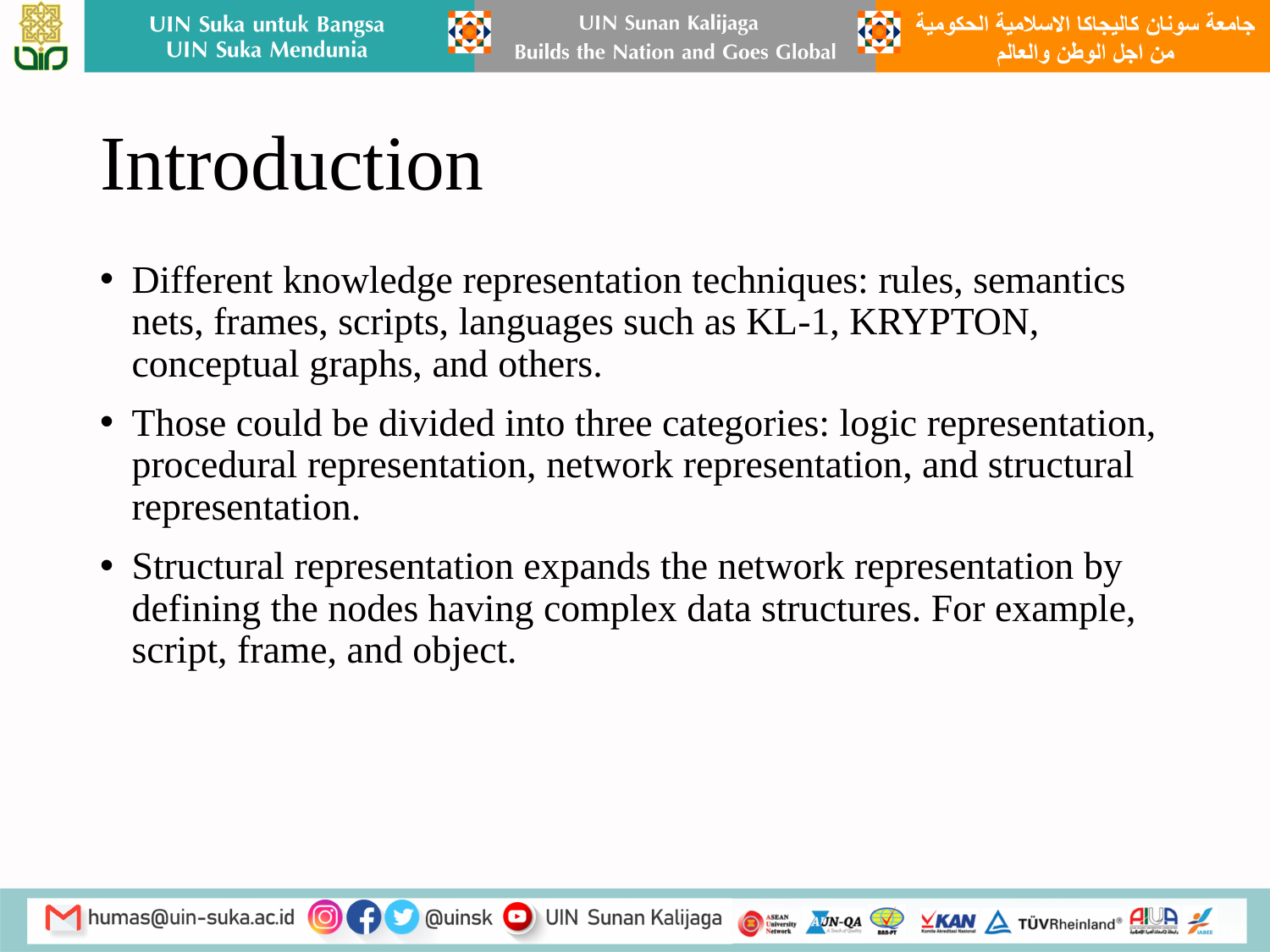

# Introduction
Different knowledge representation techniques: rules, semantics nets, frames, scripts, languages such as KL-1, KRYPTON, conceptual graphs, and others.
Those could be divided into three categories: logic representation, procedural representation, network representation, and structural representation.
Structural representation expands the network representation by defining the nodes having complex data structures. For example, script, frame, and object.